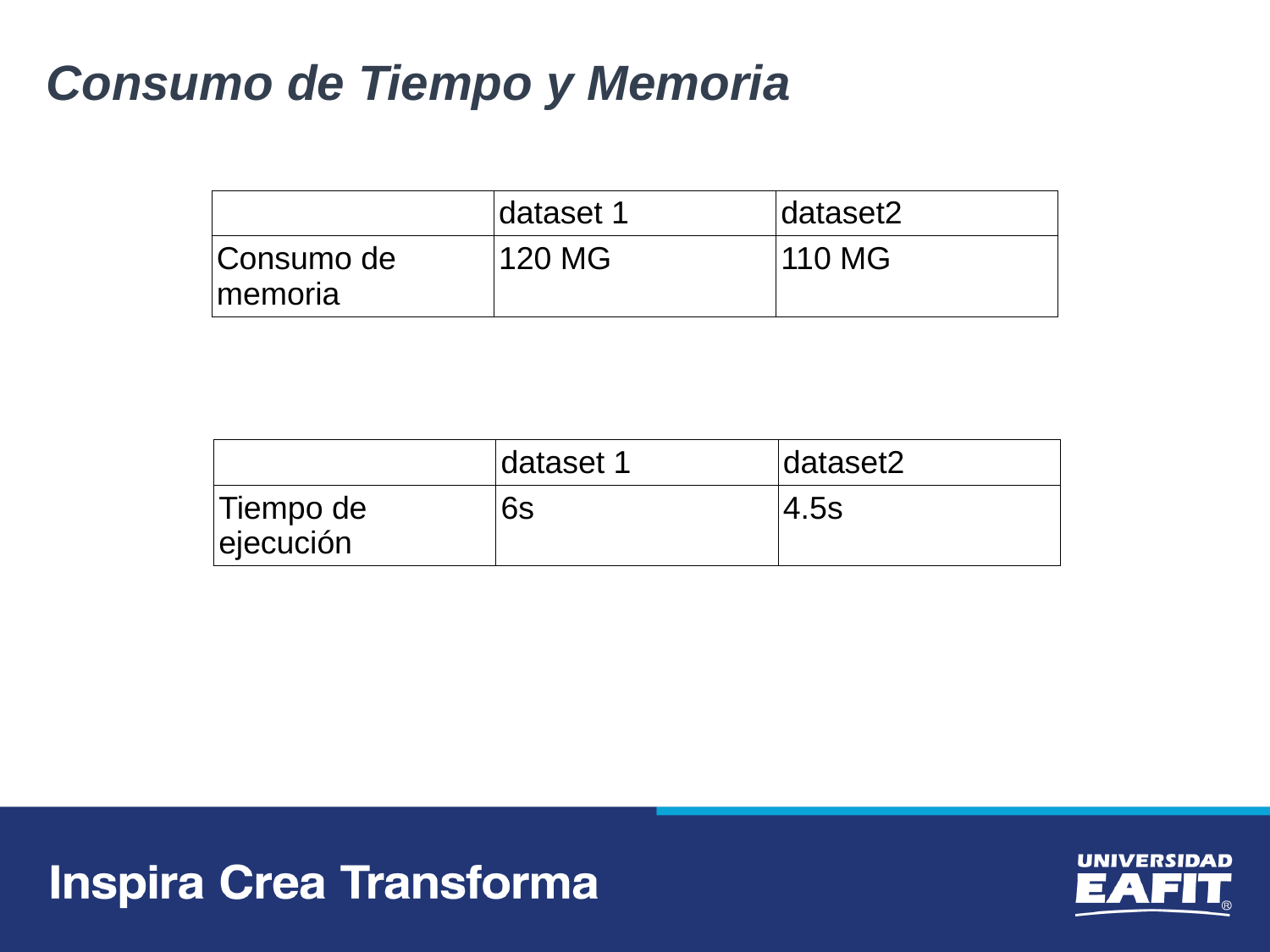

Consumo de Tiempo y Memoria
|  | dataset 1 | dataset2 |
| --- | --- | --- |
| Consumo de memoria | 120 MG | 110 MG |
|  | dataset 1 | dataset2 |
| --- | --- | --- |
| Tiempo de ejecución | 6s | 4.5s |